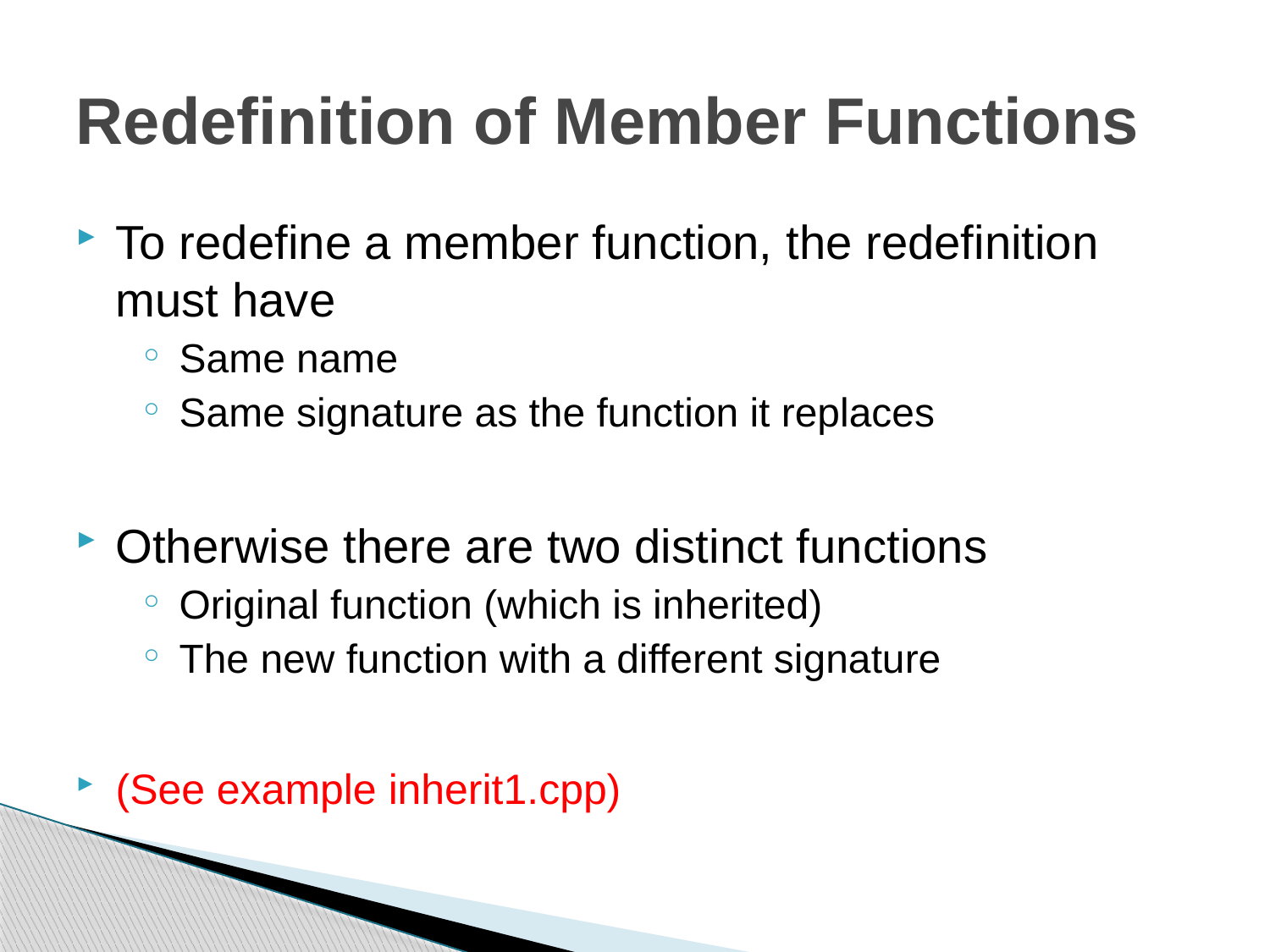

# Redefinition of Member Functions
To redefine a member function, the redefinition must have
Same name
Same signature as the function it replaces

Otherwise there are two distinct functions
Original function (which is inherited)
The new function with a different signature

(See example inherit1.cpp)